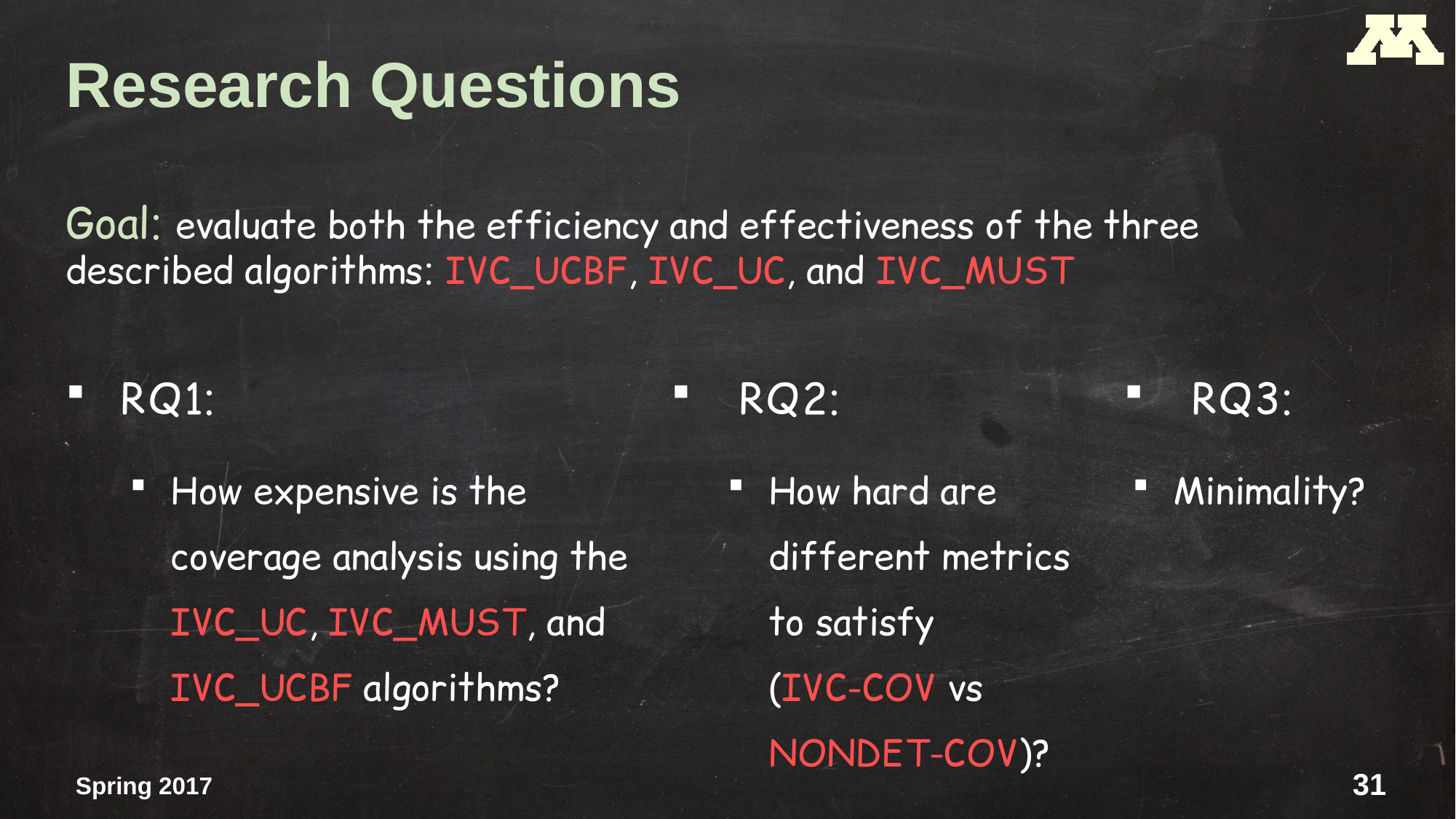

# Research Questions
Goal: evaluate both the efficiency and effectiveness of the three described algorithms: IVC_UCBF, IVC_UC, and IVC_MUST

RQ1:
 RQ2:
 RQ3:
How hard are different metrics to satisfy
(IVC-COV vs NONDET-COV)?
Minimality?
How expensive is the coverage analysis using the IVC_UC, IVC_MUST, and IVC_UCBF algorithms?
Spring 2017
31